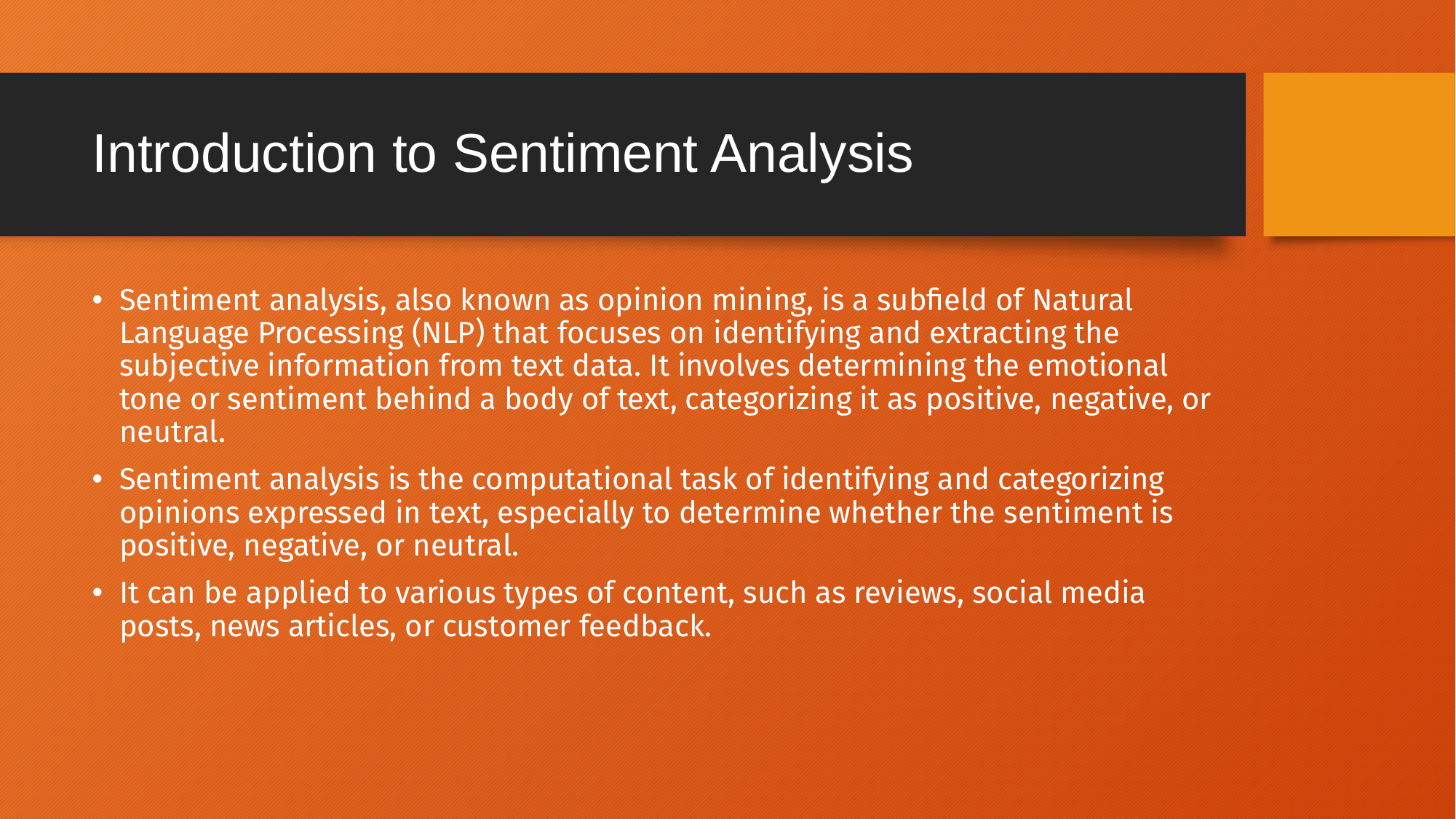

# Introduction to Sentiment Analysis
Sentiment analysis, also known as opinion mining, is a subfield of Natural Language Processing (NLP) that focuses on identifying and extracting the subjective information from text data. It involves determining the emotional tone or sentiment behind a body of text, categorizing it as positive, negative, or neutral.
Sentiment analysis is the computational task of identifying and categorizing opinions expressed in text, especially to determine whether the sentiment is positive, negative, or neutral.
It can be applied to various types of content, such as reviews, social media posts, news articles, or customer feedback.